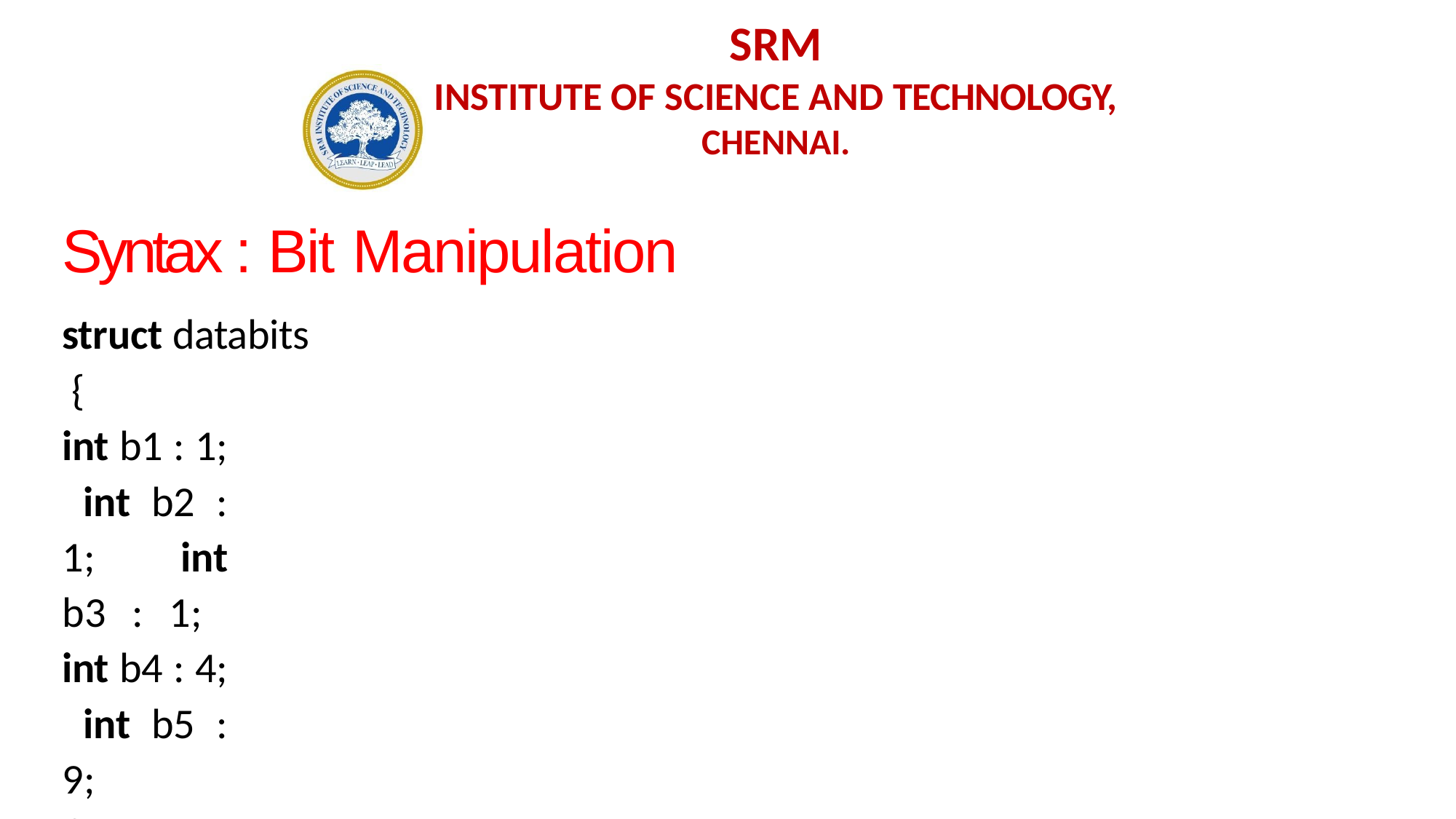

SRM
INSTITUTE OF SCIENCE AND TECHNOLOGY,
CHENNAI.

Syntax : Bit Manipulation
struct databits
{
int b1 : 1;  int b2 : 1;  int b3 : 1;  int b4 : 4;  int b5 : 9;
}data1;